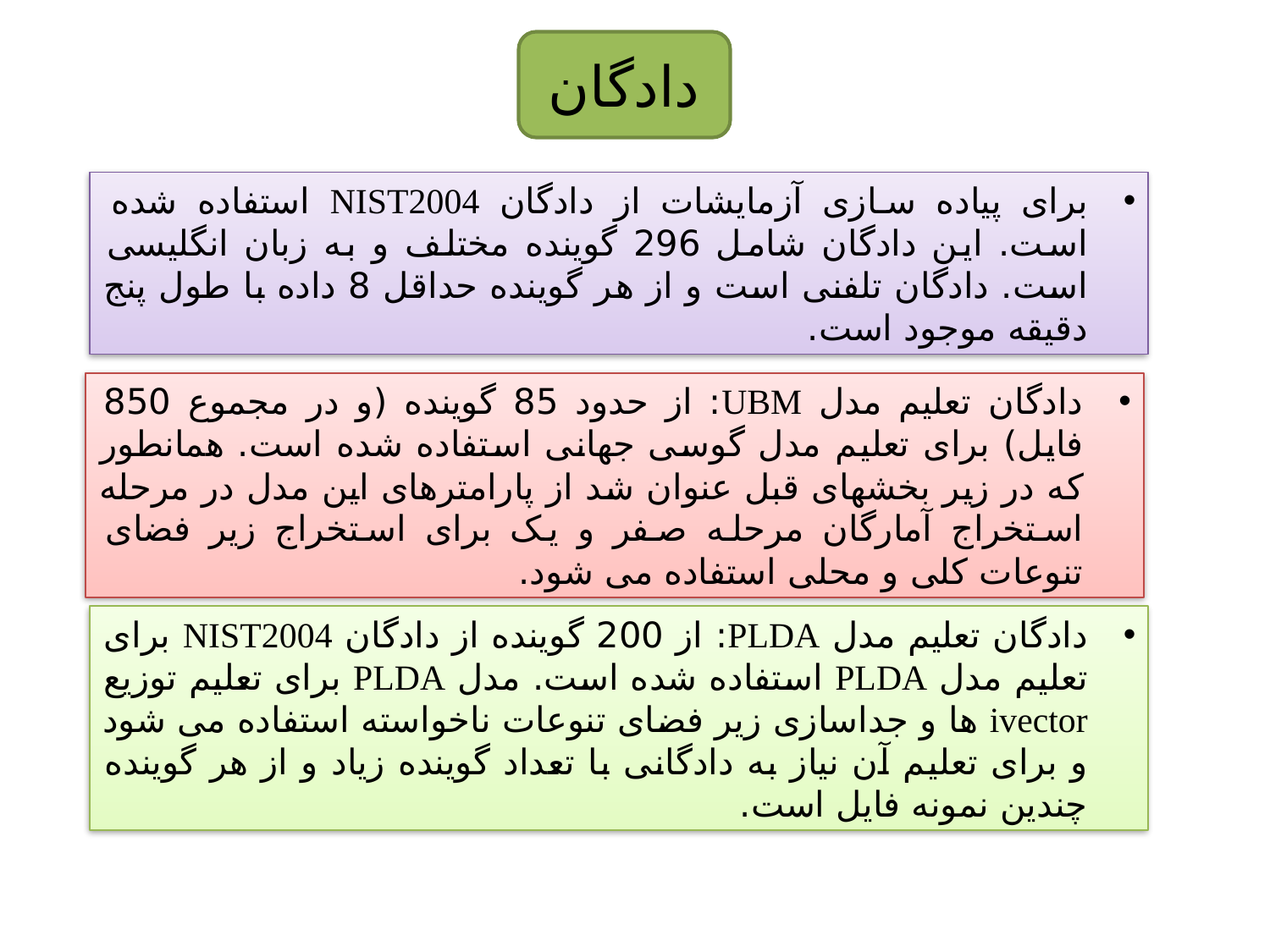

دادگان
برای پیاده سازی آزمایشات از دادگان NIST2004 استفاده شده است. این دادگان شامل 296 گوینده مختلف و به زبان انگلیسی است. دادگان تلفنی است و از هر گوینده حداقل 8 داده با طول پنج دقیقه موجود است.
دادگان تعلیم مدل UBM: از حدود 85 گوینده (و در مجموع 850 فایل) برای تعلیم مدل گوسی جهانی استفاده شده است. همانطور که در زیر بخشهای قبل عنوان شد از پارامترهای این مدل در مرحله استخراج آمارگان مرحله صفر و یک برای استخراج زیر فضای تنوعات کلی و محلی استفاده می شود.
دادگان تعلیم مدل PLDA: از 200 گوینده از دادگان NIST2004 برای تعلیم مدل PLDA استفاده شده است. مدل PLDA برای تعلیم توزیع ivector ها و جداسازی زیر فضای تنوعات ناخواسته استفاده می شود و برای تعلیم آن نیاز به دادگانی با تعداد گوینده زیاد و از هر گوینده چندین نمونه فایل است.